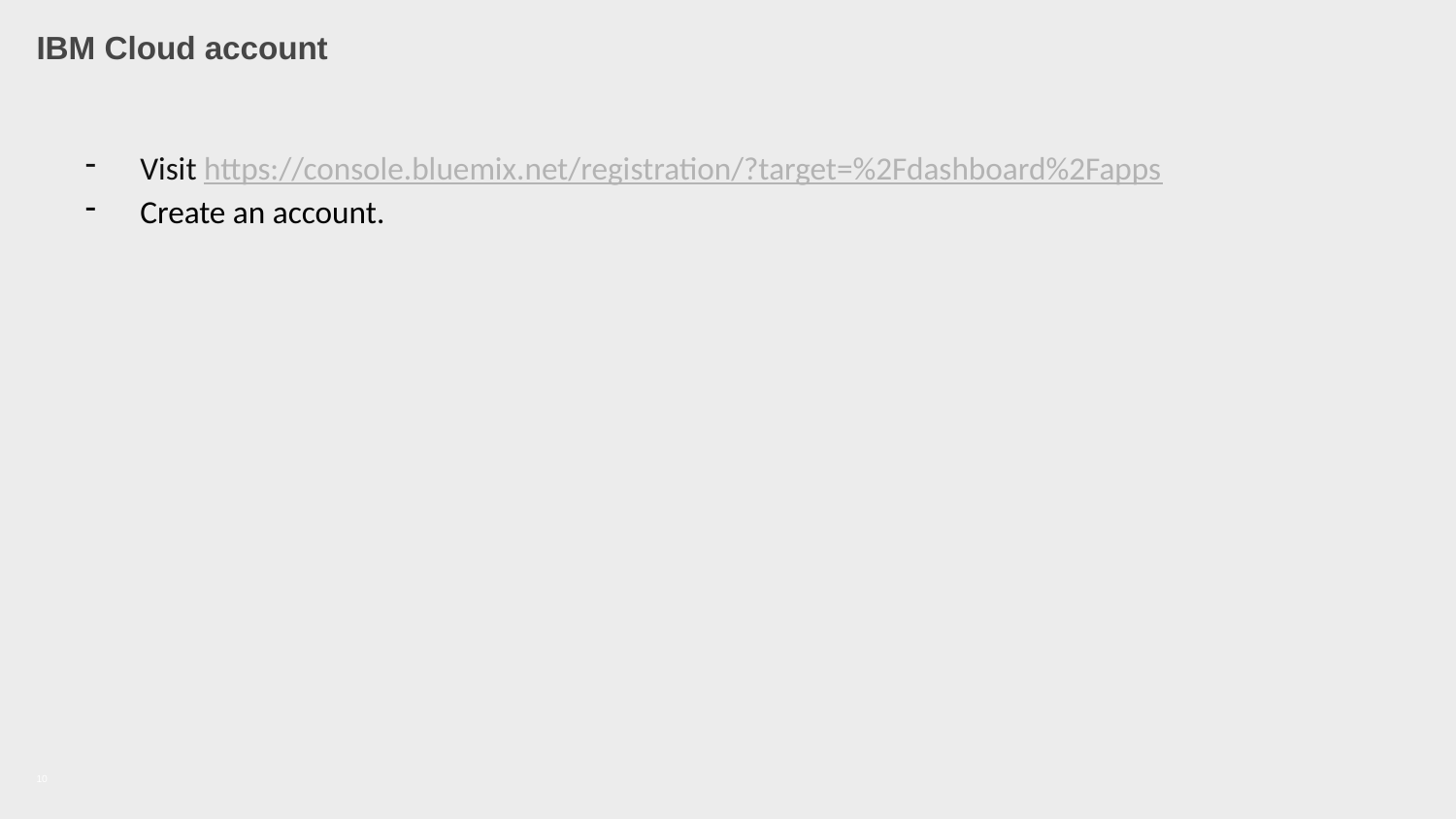

# IBM Cloud account
Visit https://console.bluemix.net/registration/?target=%2Fdashboard%2Fapps
Create an account.
|  |
| --- |
10